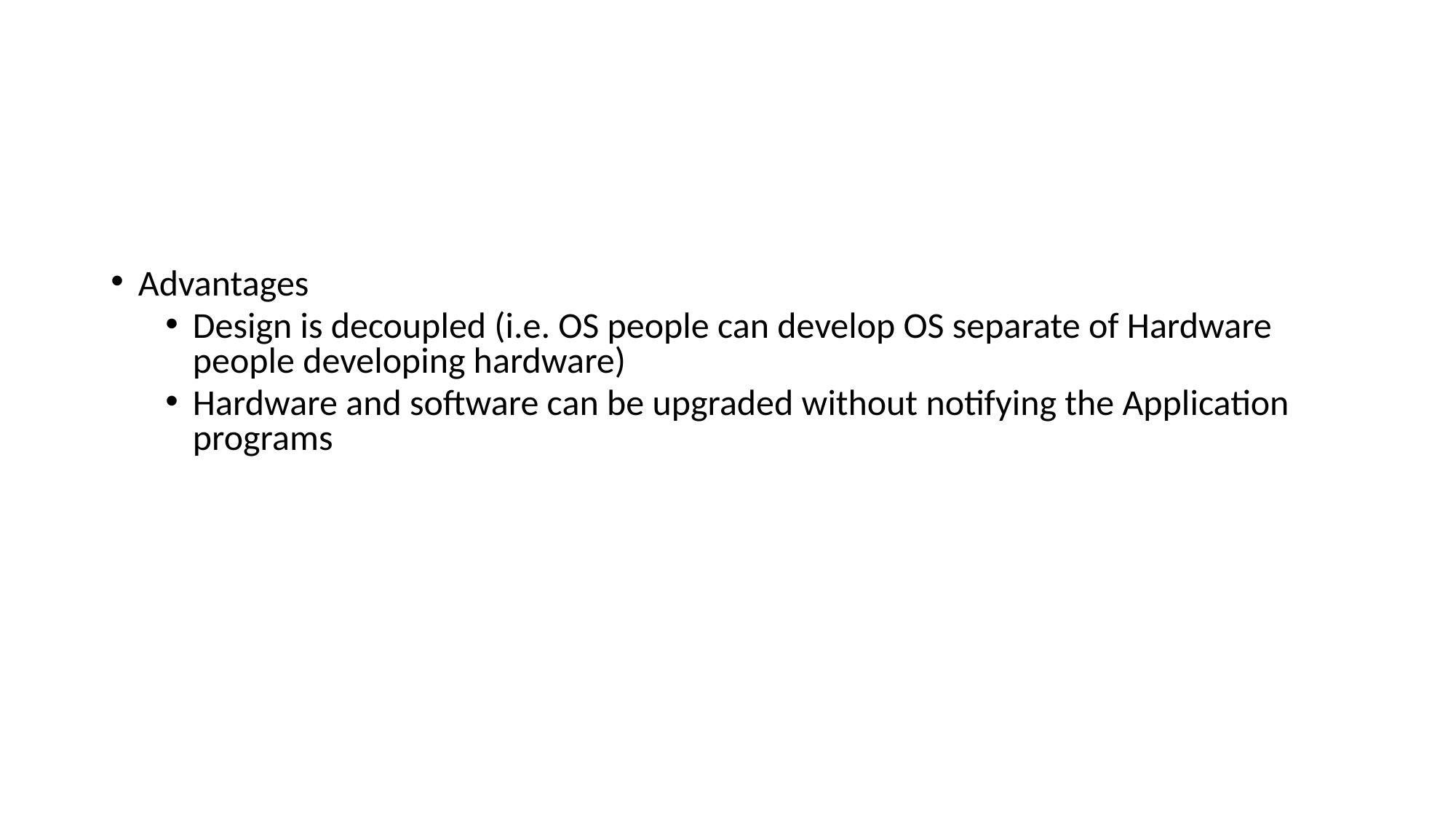

#

Advantages
Design is decoupled (i.e. OS people can develop OS separate of Hardware people developing hardware)
Hardware and software can be upgraded without notifying the Application programs